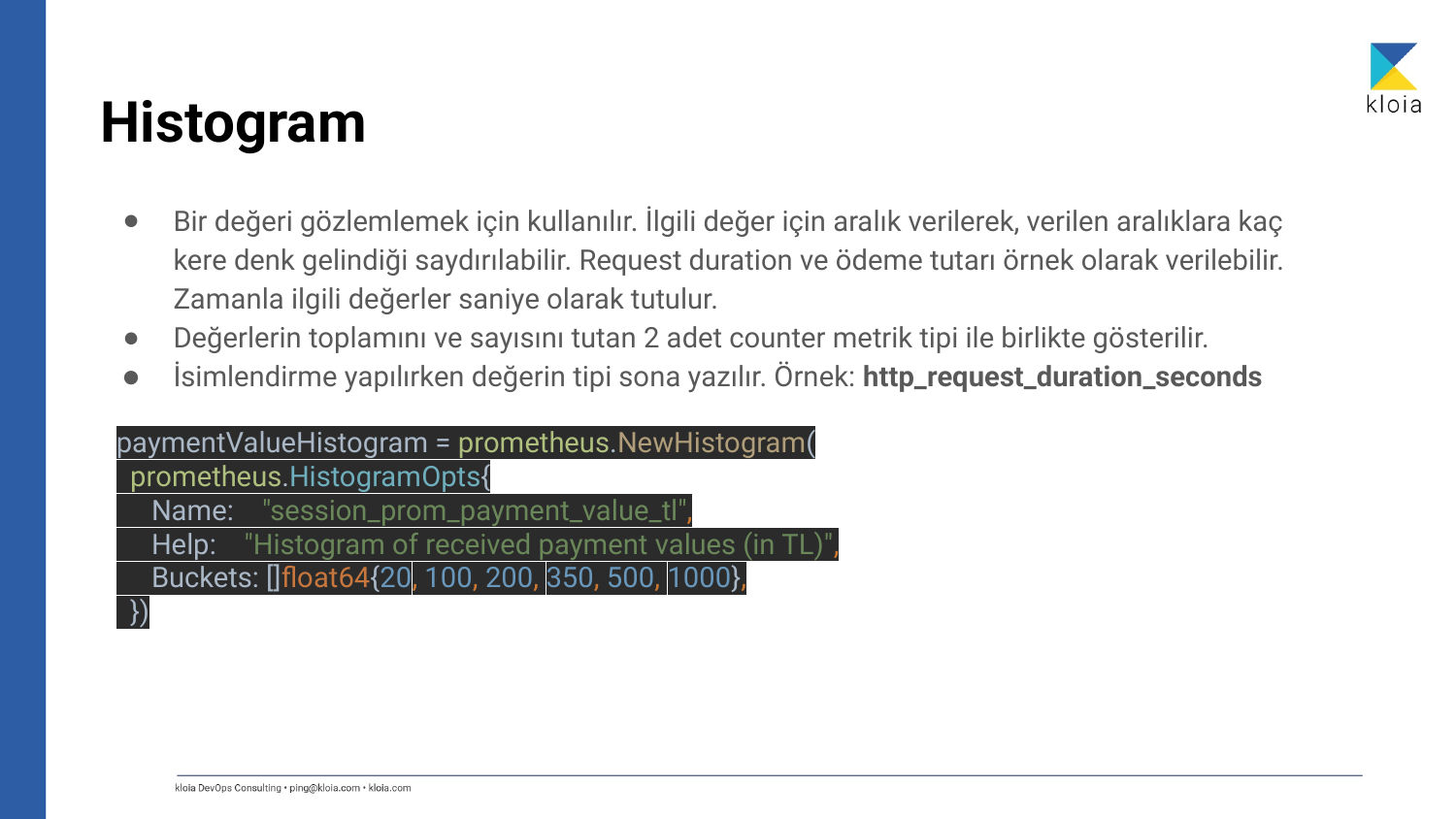

# Histogram
Bir değeri gözlemlemek için kullanılır. İlgili değer için aralık verilerek, verilen aralıklara kaç kere denk gelindiği saydırılabilir. Request duration ve ödeme tutarı örnek olarak verilebilir. Zamanla ilgili değerler saniye olarak tutulur.
Değerlerin toplamını ve sayısını tutan 2 adet counter metrik tipi ile birlikte gösterilir.
İsimlendirme yapılırken değerin tipi sona yazılır. Örnek: http_request_duration_seconds
paymentValueHistogram = prometheus.NewHistogram(
  prometheus.HistogramOpts{
     Name:    "session_prom_payment_value_tl",
     Help:    "Histogram of received payment values (in TL)",
     Buckets: []float64{20, 100, 200, 350, 500, 1000},
  })